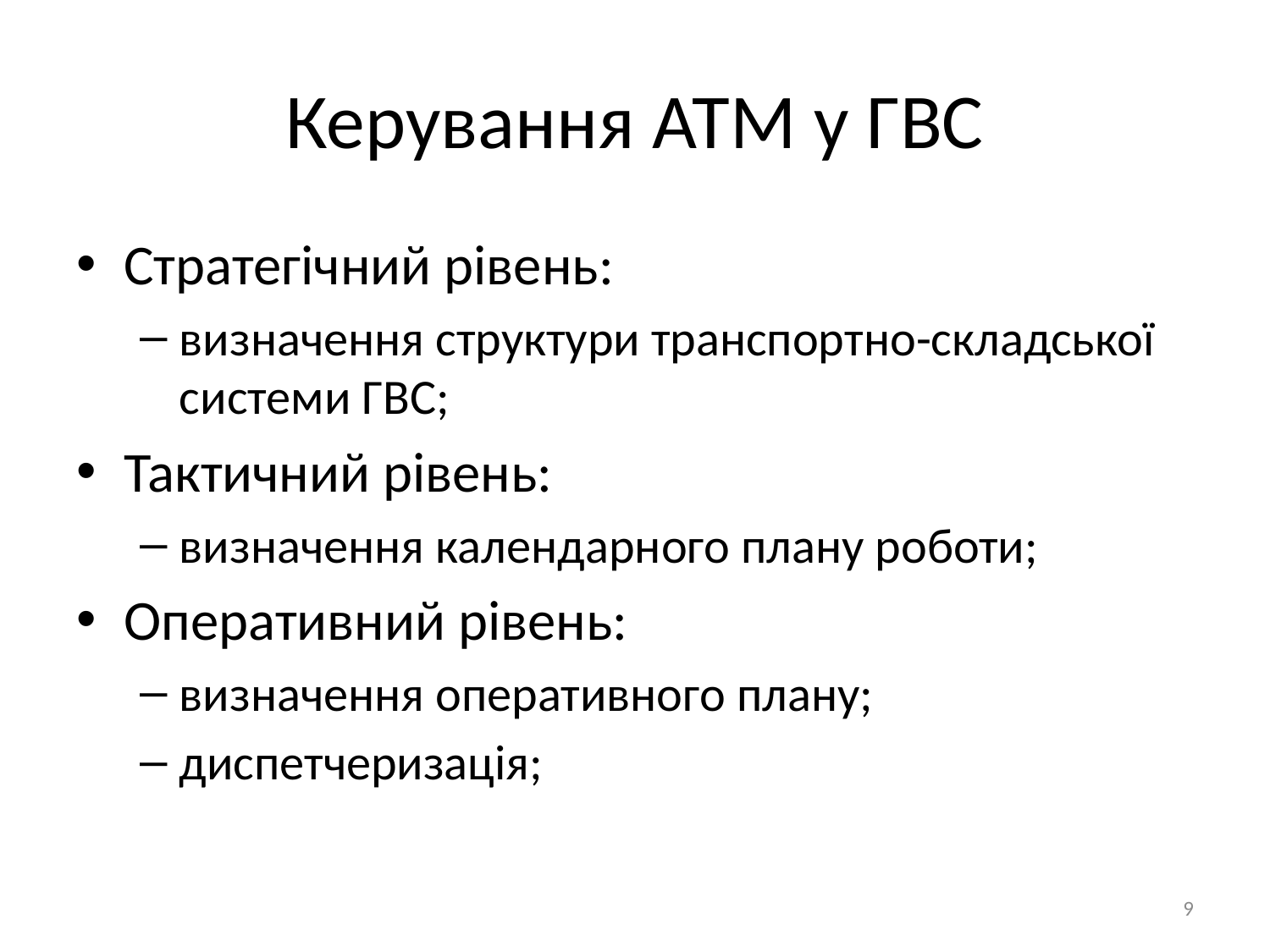

Керування АТМ у ГВС
Стратегічний рівень:
визначення структури транспортно-складської системи ГВС;
Тактичний рівень:
визначення календарного плану роботи;
Оперативний рівень:
визначення оперативного плану;
диспетчеризація;
9